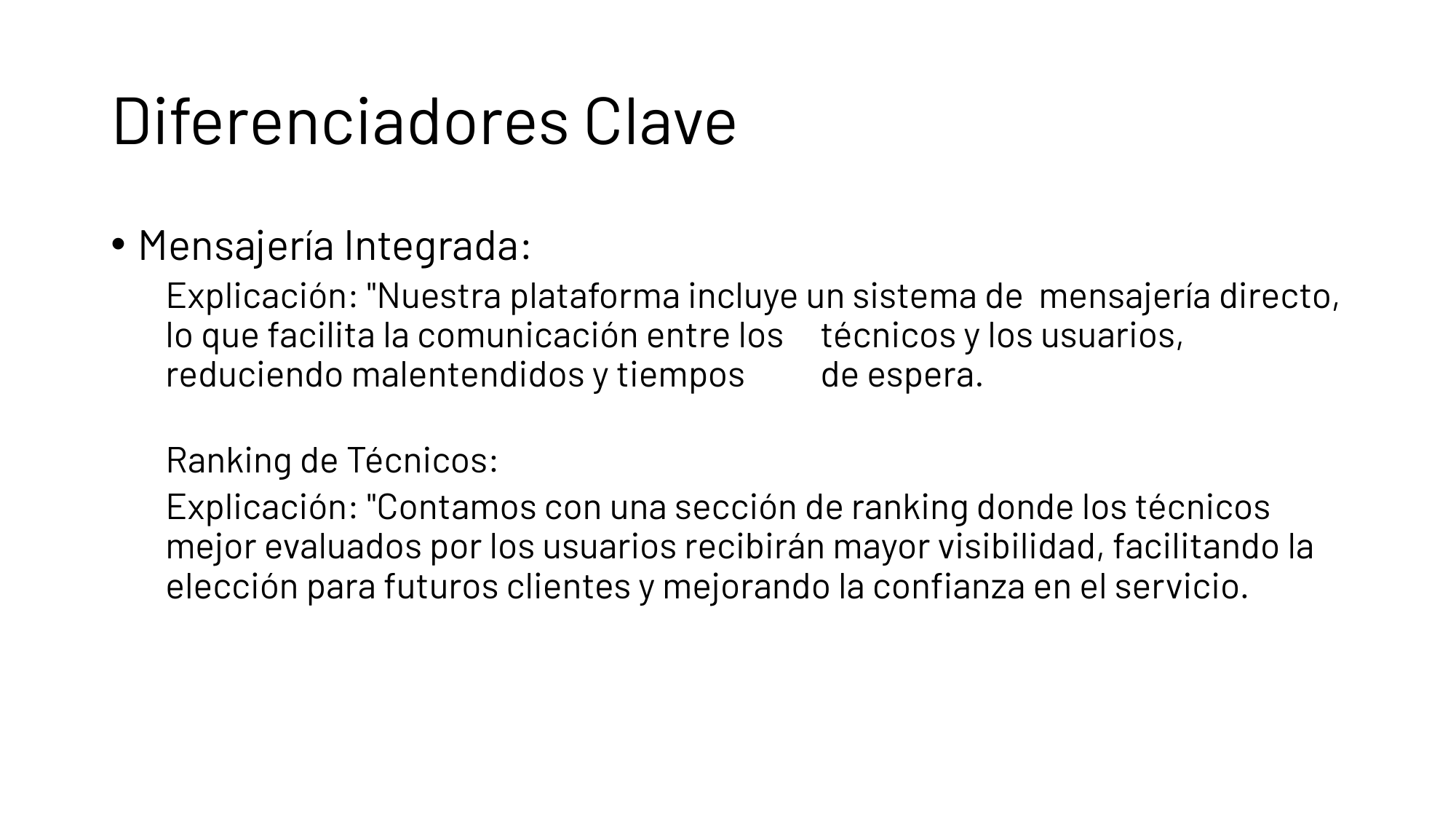

# Diferenciadores Clave
Mensajería Integrada:
Explicación: "Nuestra plataforma incluye un sistema de 	mensajería directo, lo que facilita la comunicación entre los 	técnicos y los usuarios, reduciendo malentendidos y tiempos 	de espera.
Ranking de Técnicos:
Explicación: "Contamos con una sección de ranking donde los técnicos mejor evaluados por los usuarios recibirán mayor visibilidad, facilitando la elección para futuros clientes y mejorando la confianza en el servicio.